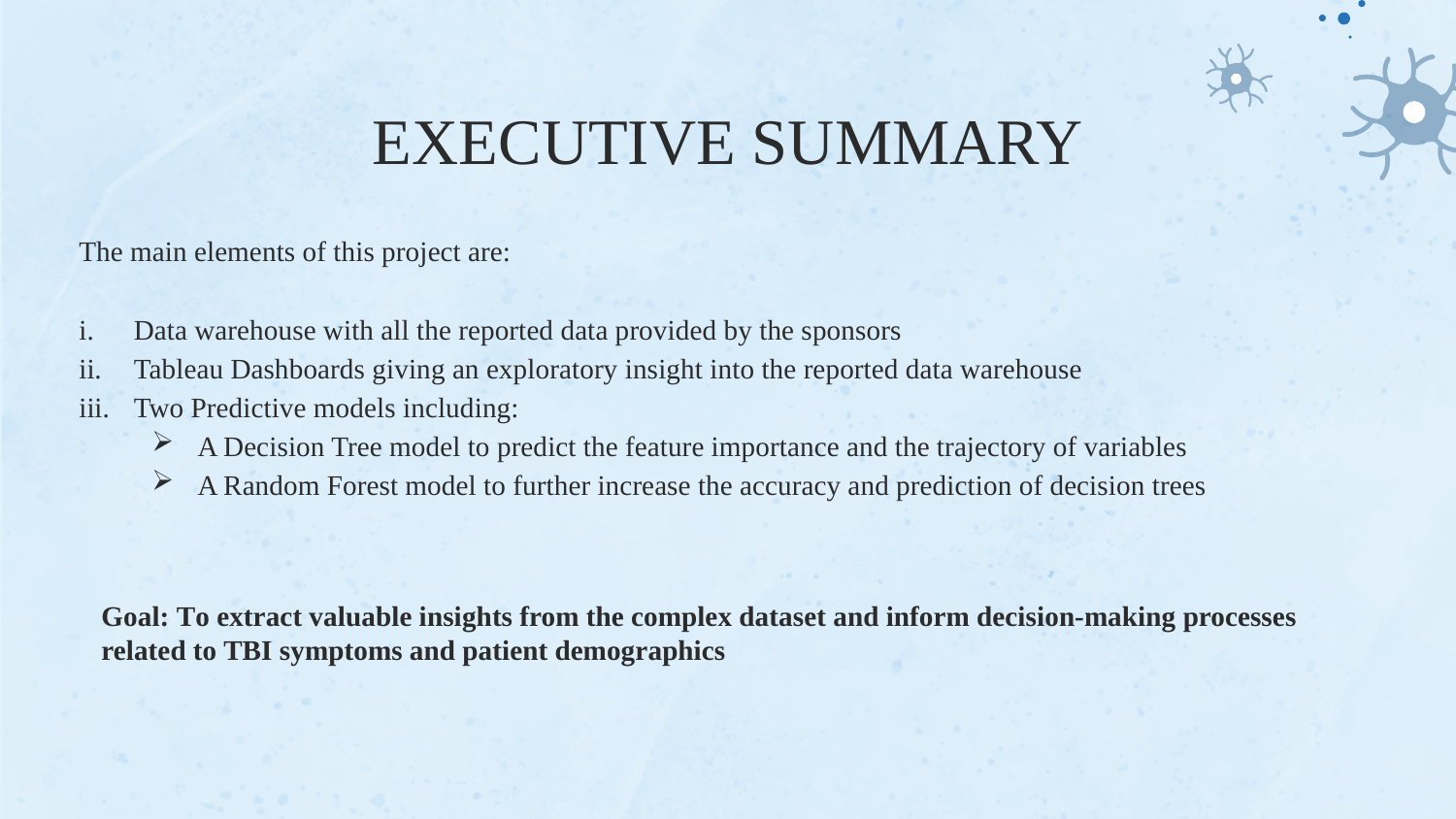

# EXECUTIVE SUMMARY
The main elements of this project are:

Data warehouse with all the reported data provided by the sponsors
Tableau Dashboards giving an exploratory insight into the reported data warehouse
Two Predictive models including:
A Decision Tree model to predict the feature importance and the trajectory of variables
A Random Forest model to further increase the accuracy and prediction of decision trees

Goal: To extract valuable insights from the complex dataset and inform decision-making processes related to TBI symptoms and patient demographics